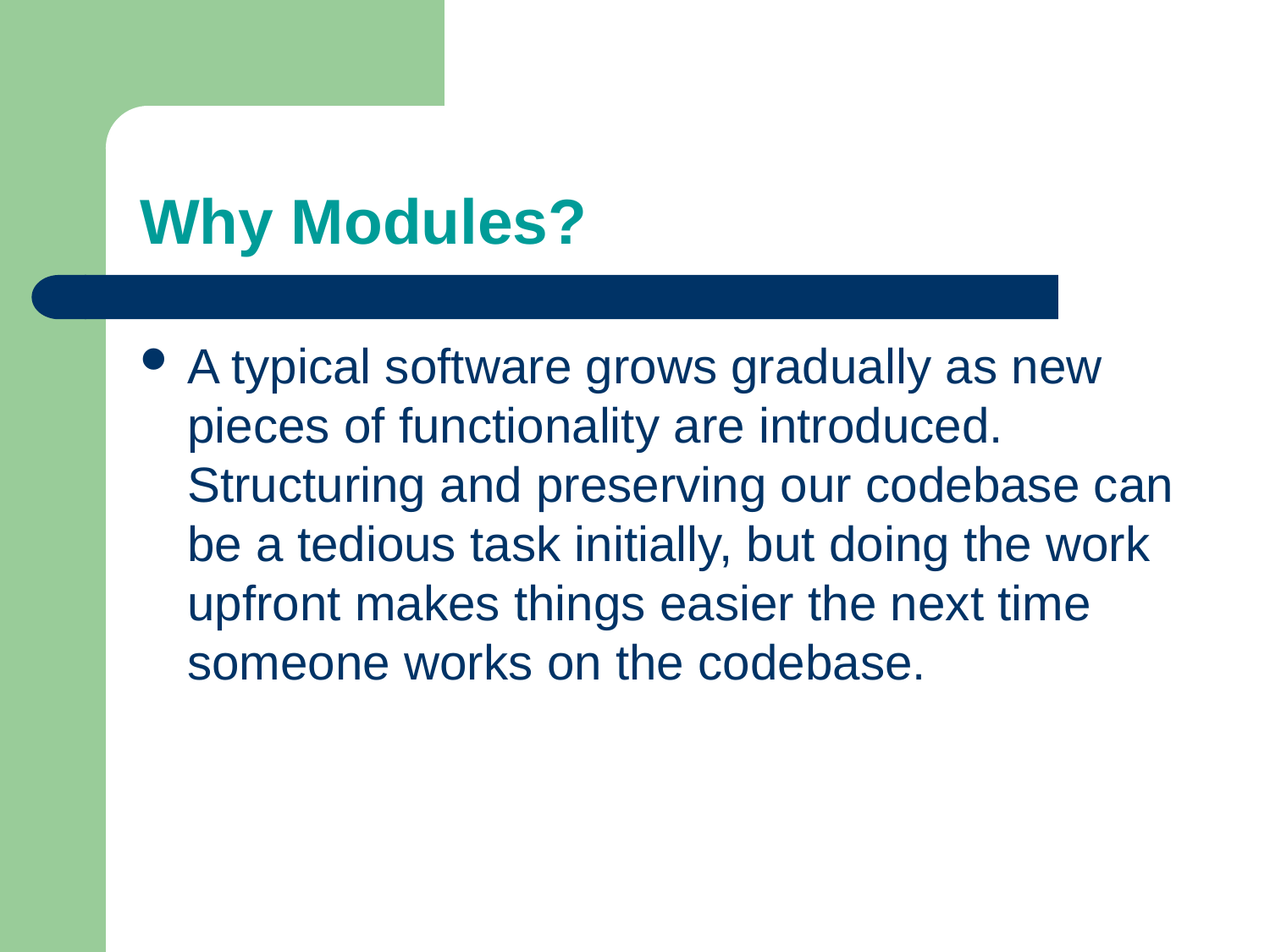

# Why Modules?
A typical software grows gradually as new pieces of functionality are introduced. Structuring and preserving our codebase can be a tedious task initially, but doing the work upfront makes things easier the next time someone works on the codebase.